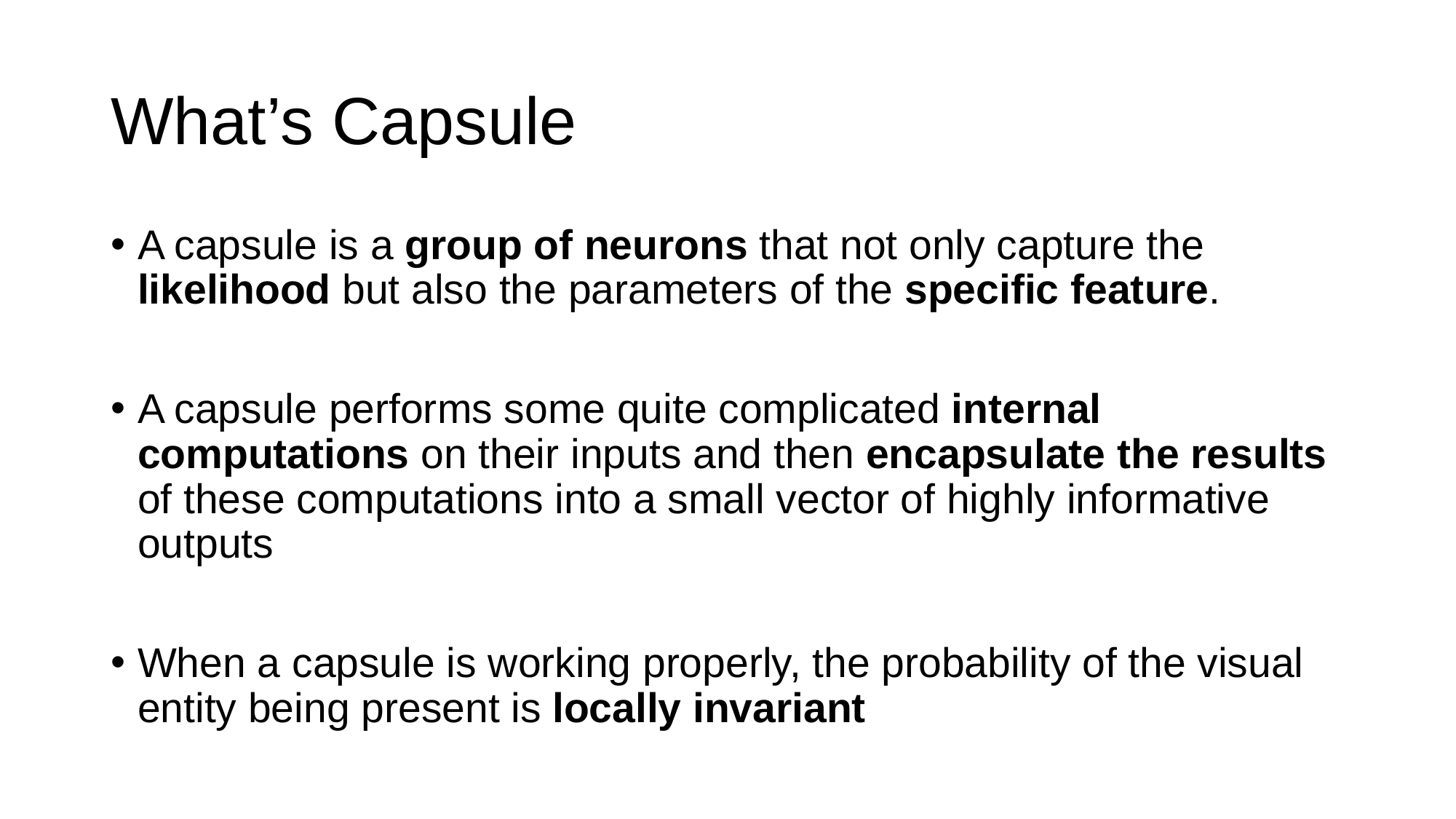

# What’s Capsule
A capsule is a group of neurons that not only capture the likelihood but also the parameters of the specific feature.

A capsule performs some quite complicated internal computations on their inputs and then encapsulate the results of these computations into a small vector of highly informative outputs

When a capsule is working properly, the probability of the visual entity being present is locally invariant